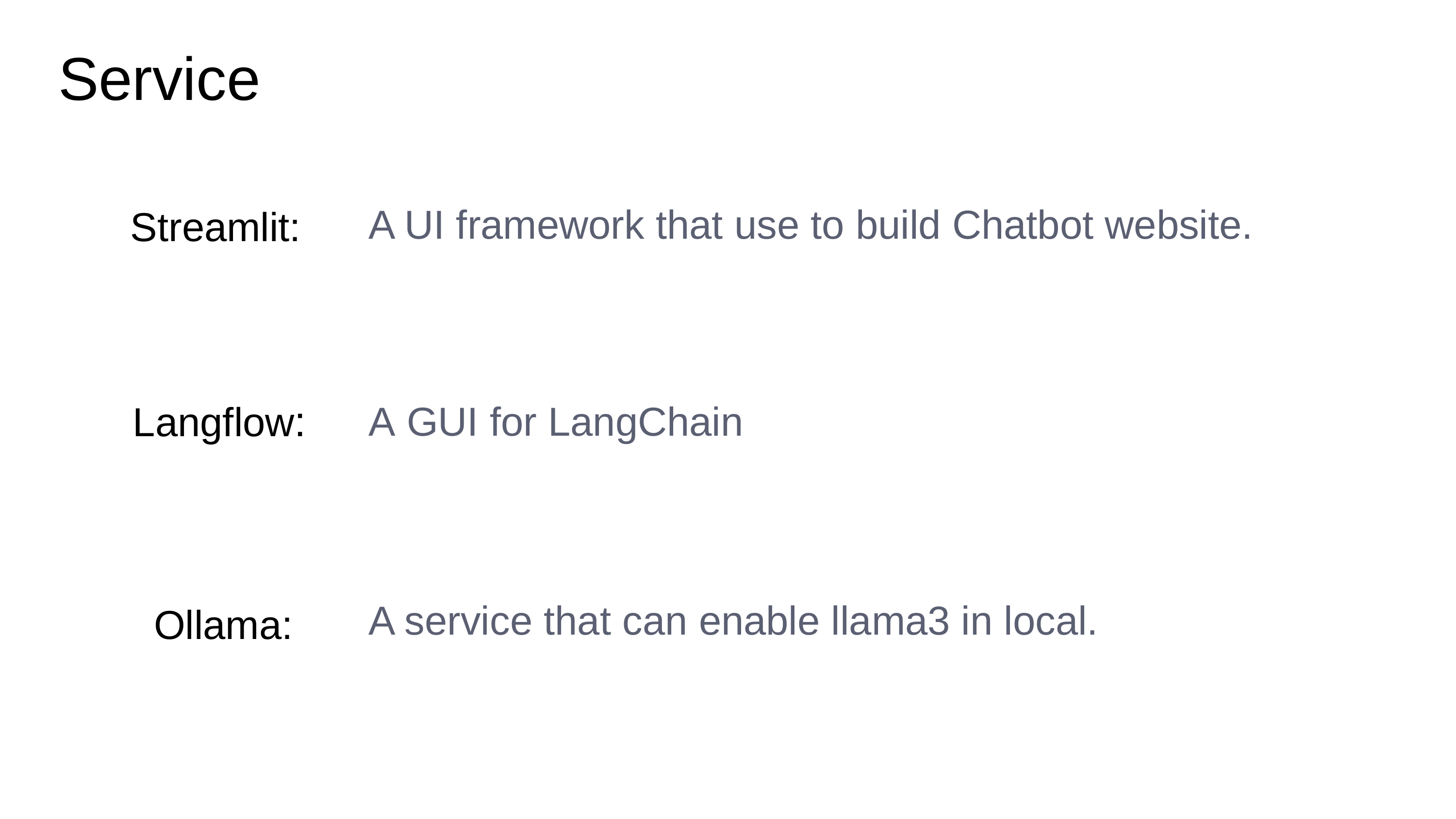

Service
Streamlit:

A UI framework that use to build Chatbot website.
Langflow:

A GUI for LangChain
Ollama:

A service that can enable llama3 in local.